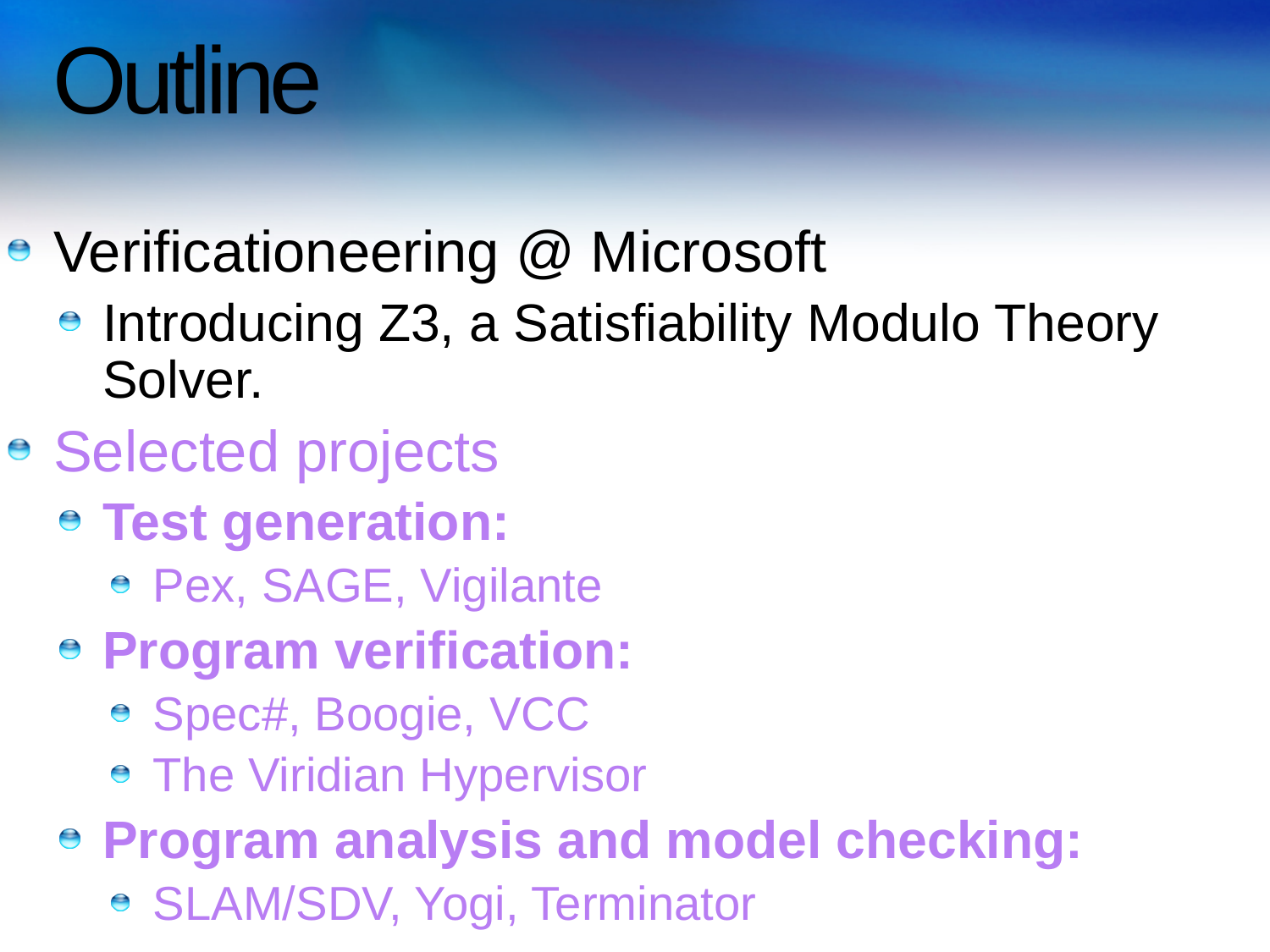

# Outline
Verificationeering @ Microsoft
Introducing Z3, a Satisfiability Modulo Theory Solver.
Selected projects
Test generation:
Pex, SAGE, Vigilante
Program verification:
Spec#, Boogie, VCC
The Viridian Hypervisor
Program analysis and model checking:
SLAM/SDV, Yogi, Terminator